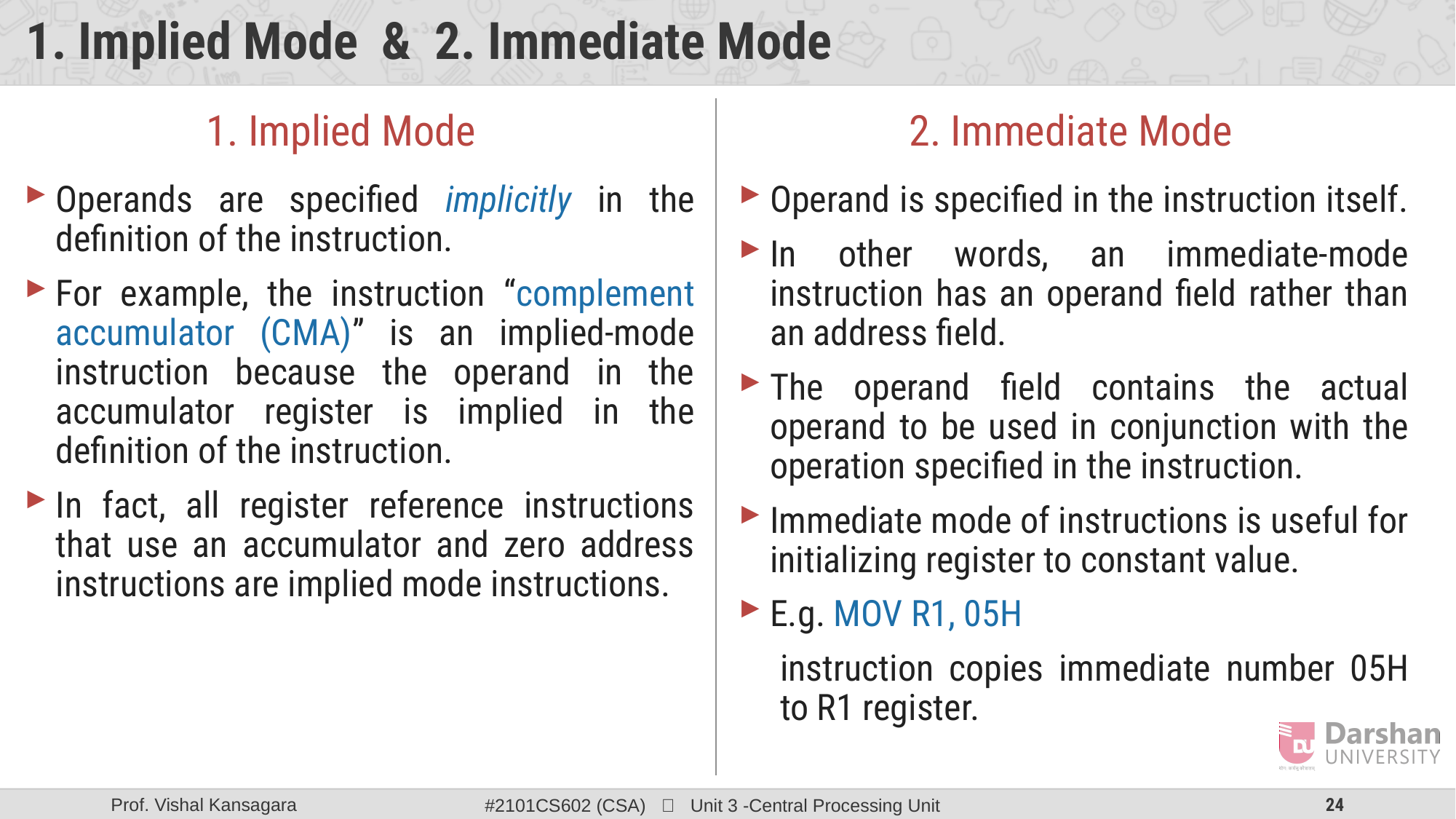

# 1. Implied Mode  &  2. Immediate Mode
1. Implied Mode
2. Immediate Mode
Operands are specified implicitly in the definition of the instruction.
For example, the instruction “complement accumulator (CMA)” is an implied-mode instruction because the operand in the accumulator register is implied in the definition of the instruction.
In fact, all register reference instructions that use an accumulator and zero address instructions are implied mode instructions.
Operand is specified in the instruction itself.
In other words, an immediate-mode instruction has an operand field rather than an address field.
The operand field contains the actual operand to be used in conjunction with the operation specified in the instruction.
Immediate mode of instructions is useful for initializing register to constant value.
E.g. MOV R1, 05H
instruction copies immediate number 05H to R1 register.